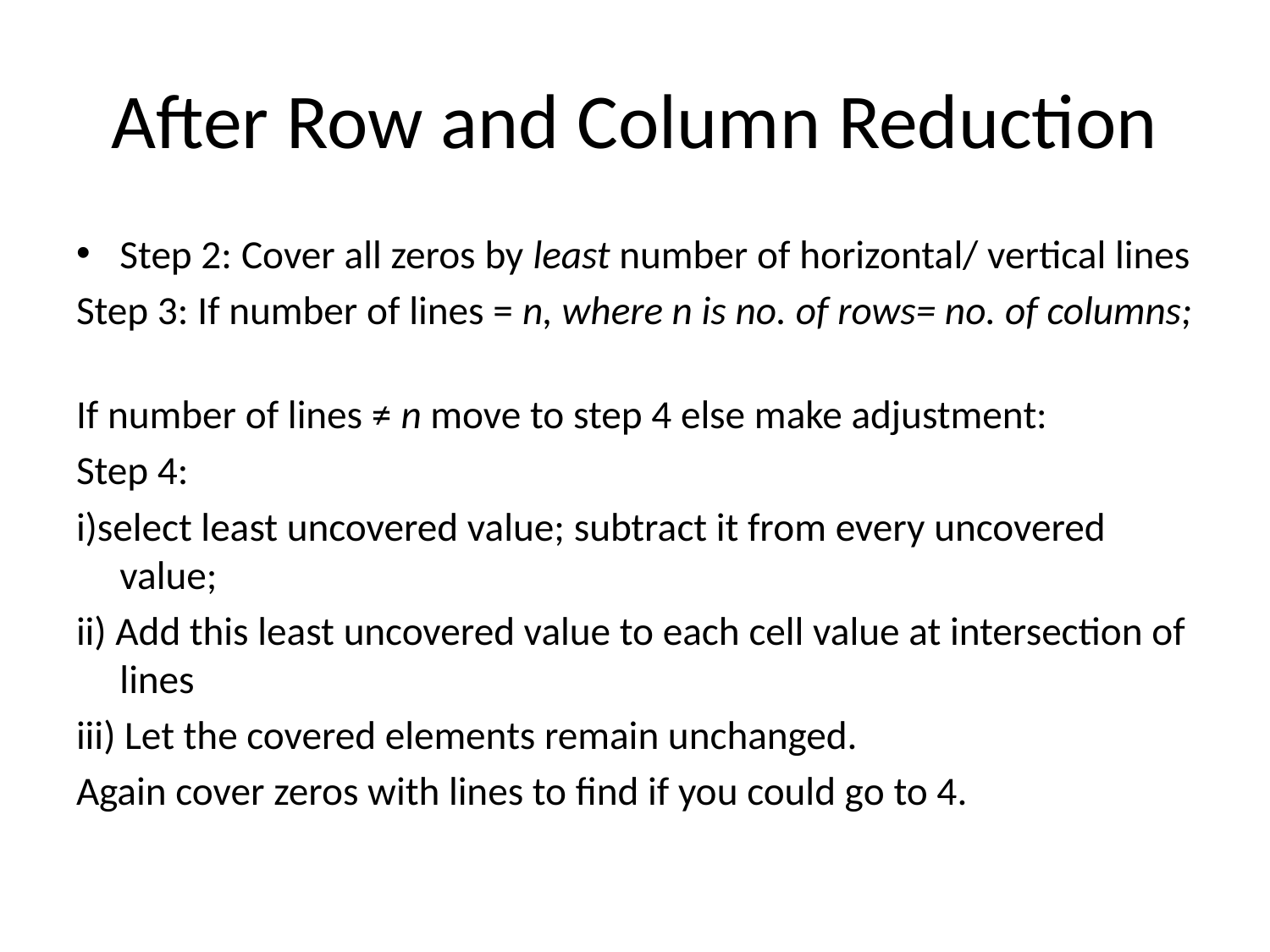

# After Row and Column Reduction
Step 2: Cover all zeros by least number of horizontal/ vertical lines
Step 3: If number of lines = n, where n is no. of rows= no. of columns;
If number of lines ≠ n move to step 4 else make adjustment:
Step 4:
i)select least uncovered value; subtract it from every uncovered value;
ii) Add this least uncovered value to each cell value at intersection of lines
iii) Let the covered elements remain unchanged.
Again cover zeros with lines to find if you could go to 4.